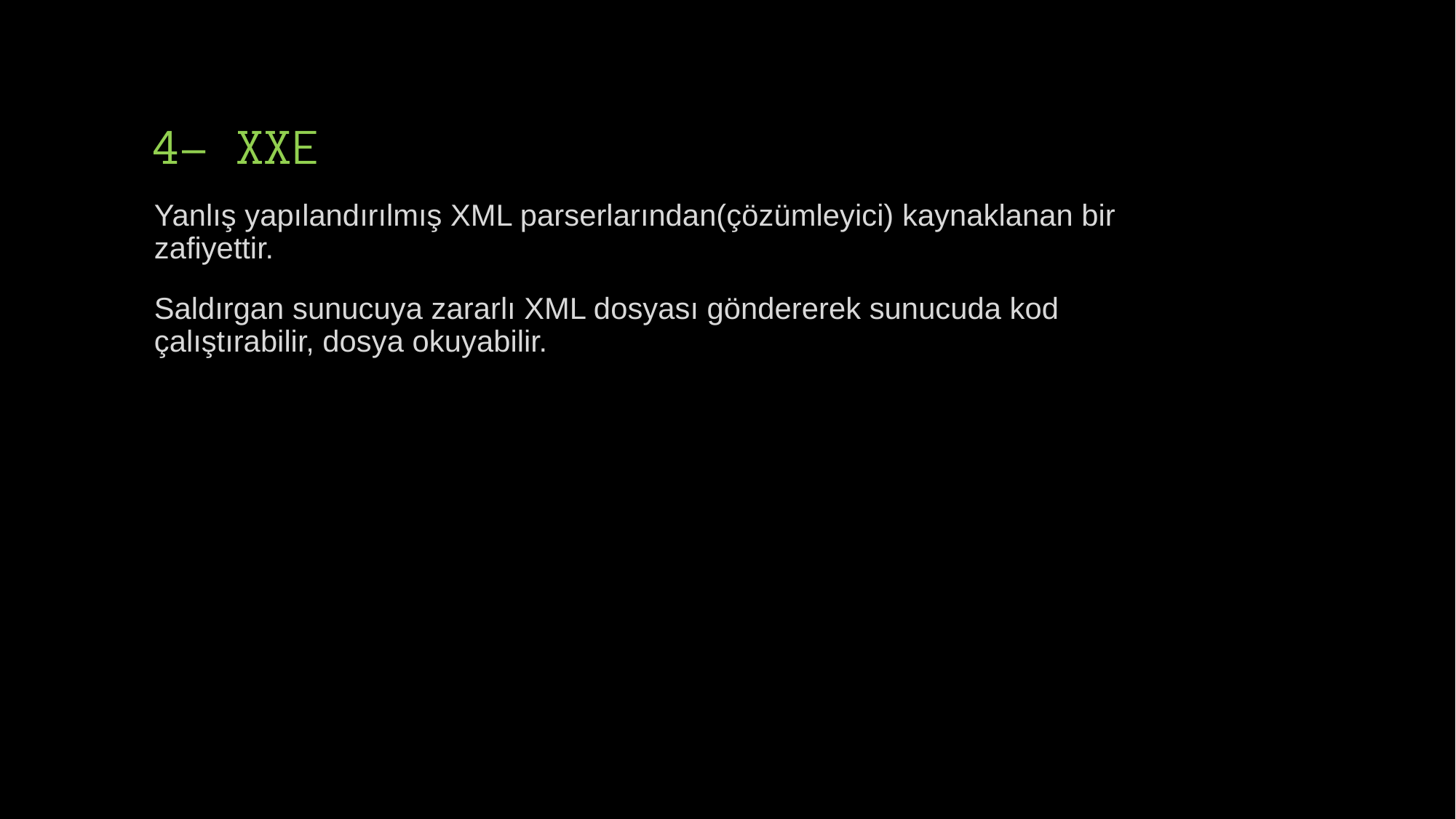

# 4- XXE
Yanlış yapılandırılmış XML parserlarından(çözümleyici) kaynaklanan bir zafiyettir.
Saldırgan sunucuya zararlı XML dosyası göndererek sunucuda kod çalıştırabilir, dosya okuyabilir.